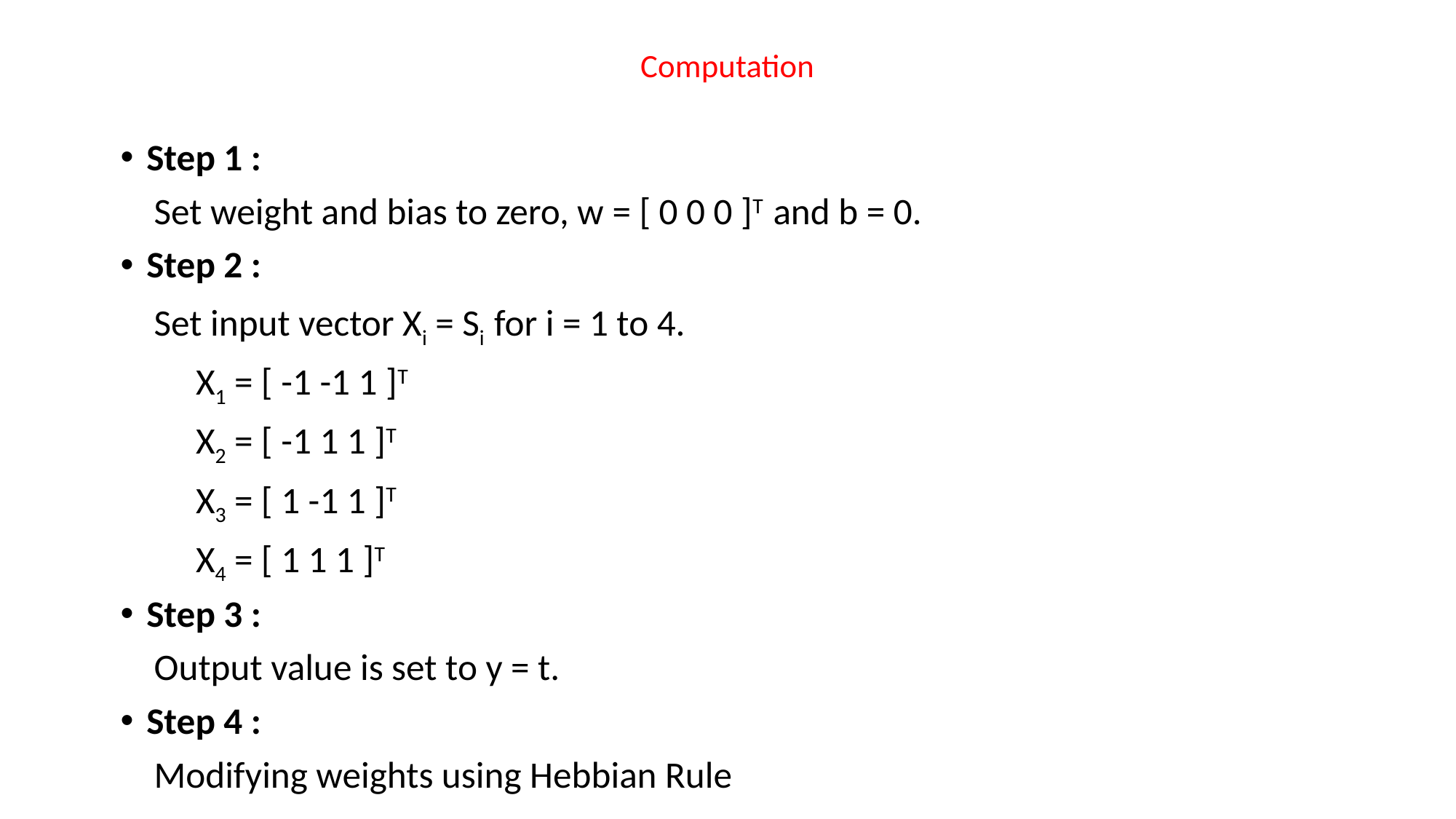

# Computation
Step 1 :
    Set weight and bias to zero, w = [ 0 0 0 ]T  and b = 0.
Step 2 :
    Set input vector Xi = Si  for i = 1 to 4.
         X1 = [ -1 -1 1 ]T
         X2 = [ -1 1 1 ]T
         X3 = [ 1 -1 1 ]T
         X4 = [ 1 1 1 ]T
Step 3 :
    Output value is set to y = t.
Step 4 :
    Modifying weights using Hebbian Rule